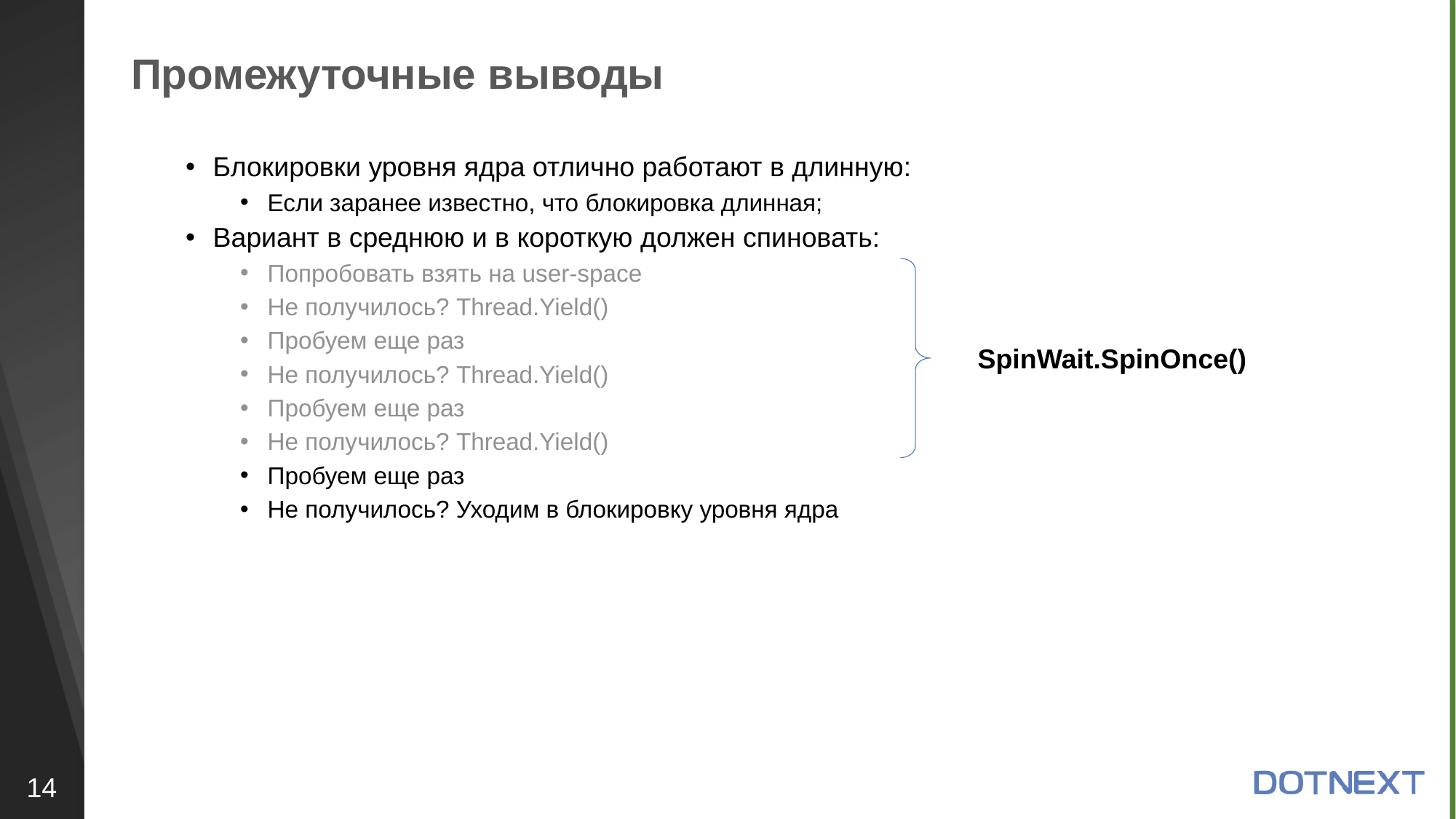

# Промежуточные выводы
Блокировки уровня ядра отлично работают в длинную:
Если заранее известно, что блокировка длинная;
Вариант в среднюю и в короткую должен спиновать:
Попробовать взять на user-space
Не получилось? Thread.Yield()
Пробуем еще раз
Не получилось? Thread.Yield()
Пробуем еще раз
Не получилось? Thread.Yield()
Пробуем еще раз
Не получилось? Уходим в блокировку уровня ядра

SpinWait.SpinOnce()